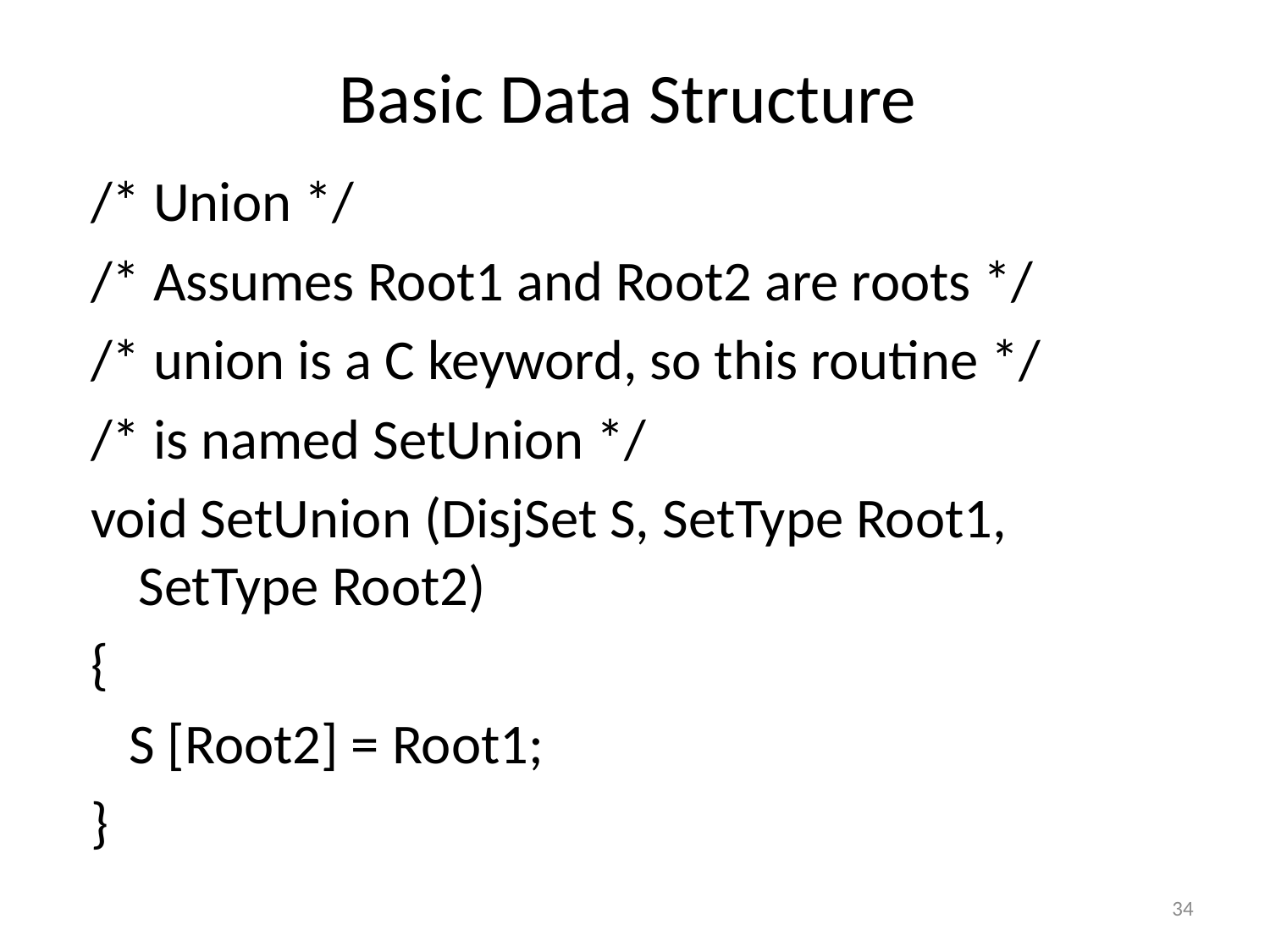

# Basic Data Structure
/* Union */
/* Assumes Root1 and Root2 are roots */
/* union is a C keyword, so this routine */
/* is named SetUnion */
void SetUnion (DisjSet S, SetType Root1, SetType Root2)
{
   S [Root2] = Root1;
}
34